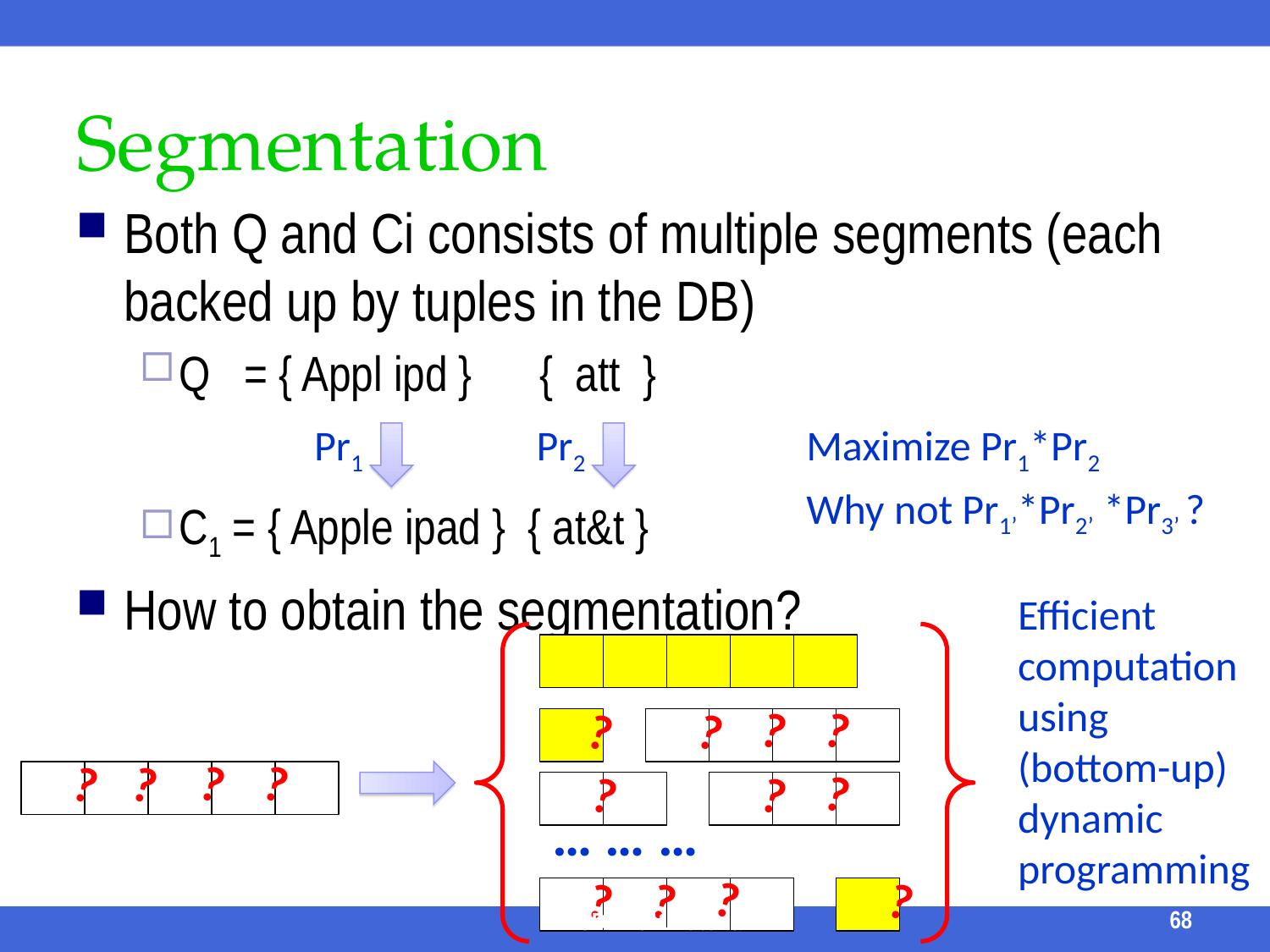

# Segmentation
Both Q and Ci consists of multiple segments (each backed up by tuples in the DB)
Q   = { Appl ipd }      {  att  }

C1 = { Apple ipad }  { at&t }
How to obtain the segmentation?

Pr1
Pr2
Maximize Pr1*Pr2

Why not Pr1’*Pr2’ *Pr3’ ?
Efficient computation using (bottom-up) dynamic programming

?
?
?
?

?
?
?
?

?
?
?

… … …
?
?
?

?
68
ICDE 2011 Tutorial